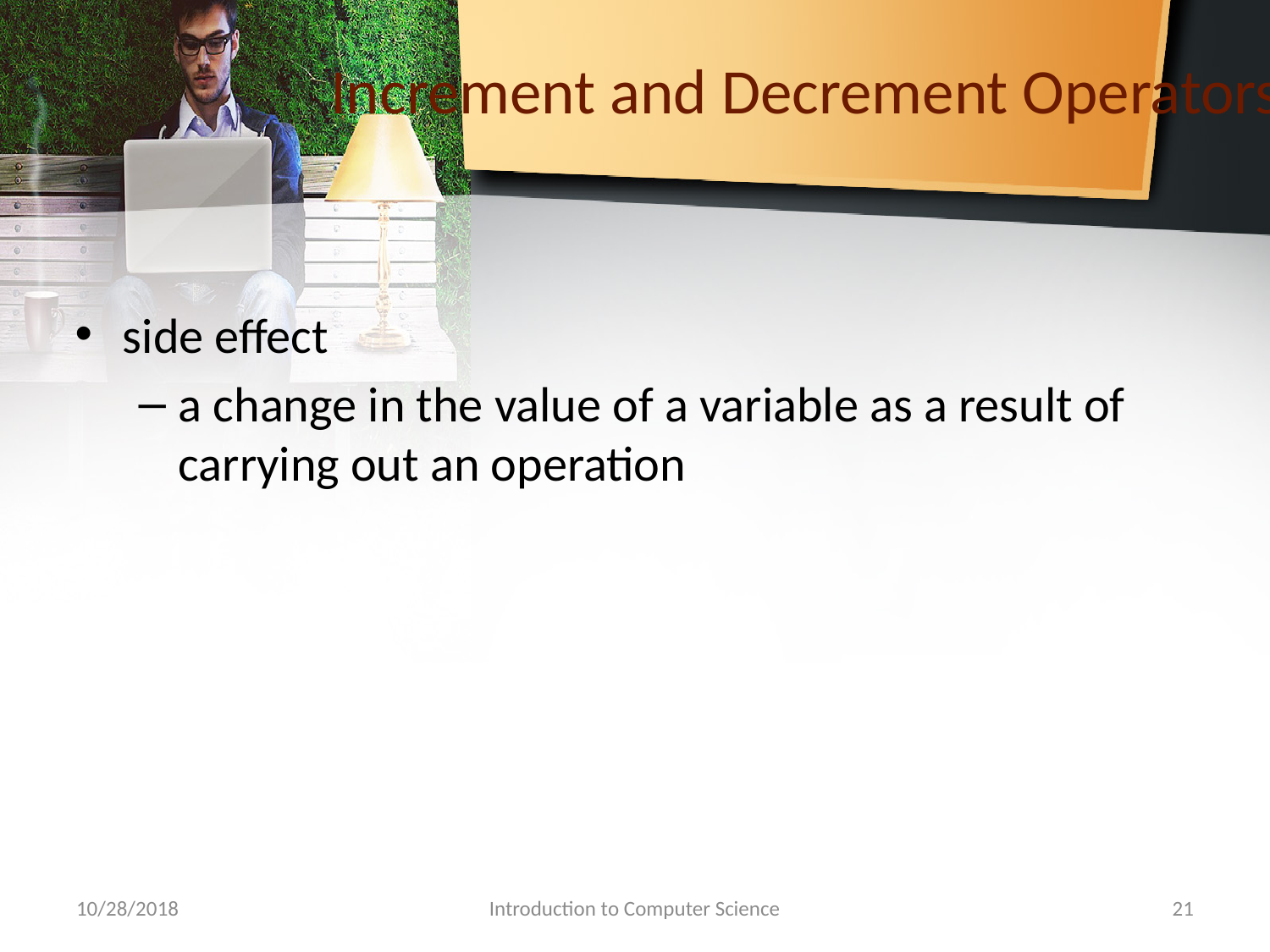

# Increment and Decrement Operators
side effect
a change in the value of a variable as a result of carrying out an operation

10/28/2018
Introduction to Computer Science
21